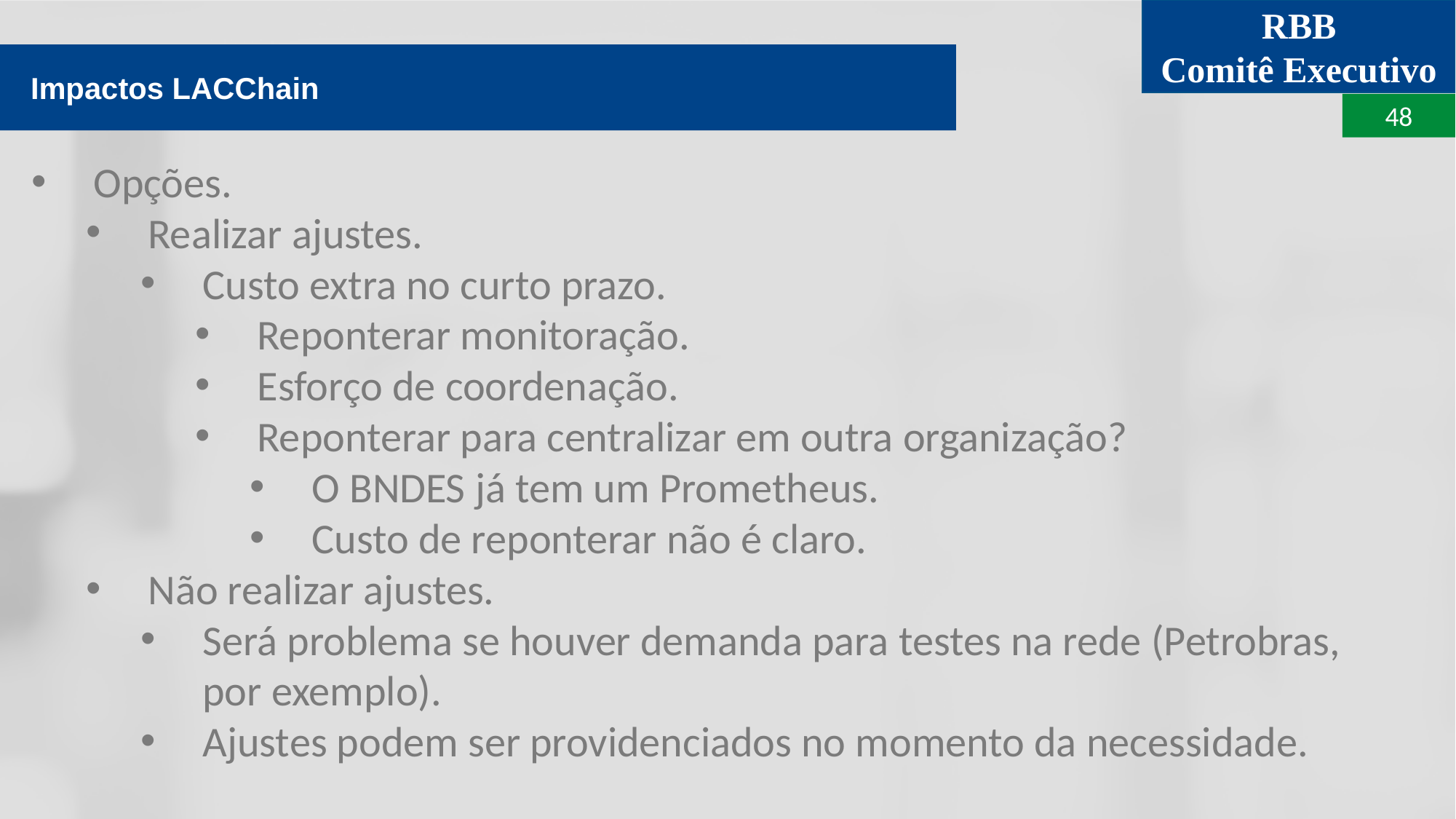

Impactos LACChain
Opções.
Realizar ajustes.
Custo extra no curto prazo.
Reponterar monitoração.
Esforço de coordenação.
Reponterar para centralizar em outra organização?
O BNDES já tem um Prometheus.
Custo de reponterar não é claro.
Não realizar ajustes.
Será problema se houver demanda para testes na rede (Petrobras, por exemplo).
Ajustes podem ser providenciados no momento da necessidade.